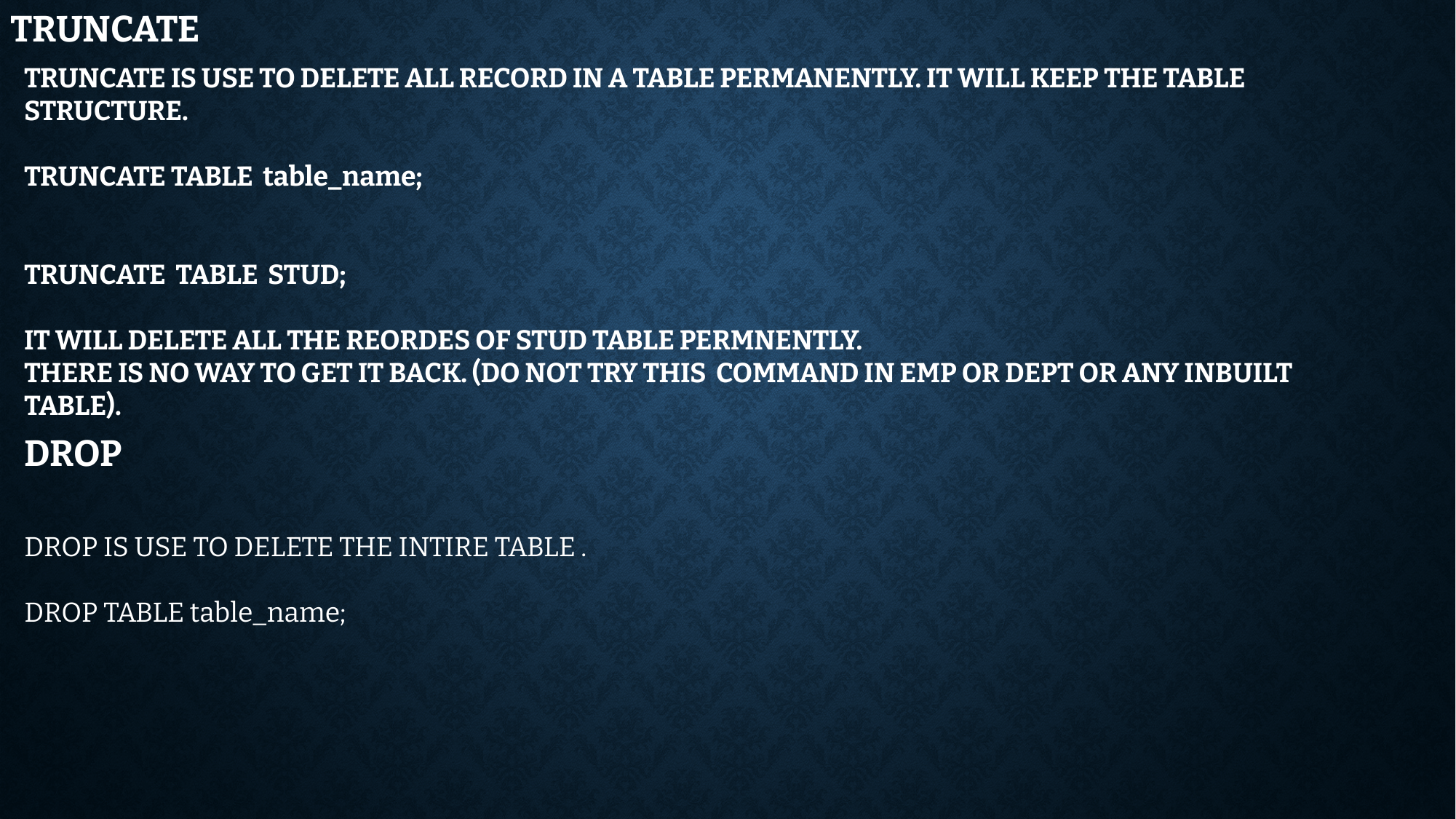

TRUNCATE
TRUNCATE IS USE TO DELETE ALL RECORD IN A TABLE PERMANENTLY. IT WILL KEEP THE TABLE STRUCTURE.

TRUNCATE TABLE  table_name;

TRUNCATE  TABLE  STUD;

IT WILL DELETE ALL THE REORDES OF STUD TABLE PERMNENTLY.
THERE IS NO WAY TO GET IT BACK. (DO NOT TRY THIS  COMMAND IN EMP OR DEPT OR ANY INBUILT TABLE).
DROP
DROP IS USE TO DELETE THE INTIRE TABLE .

DROP TABLE table_name;